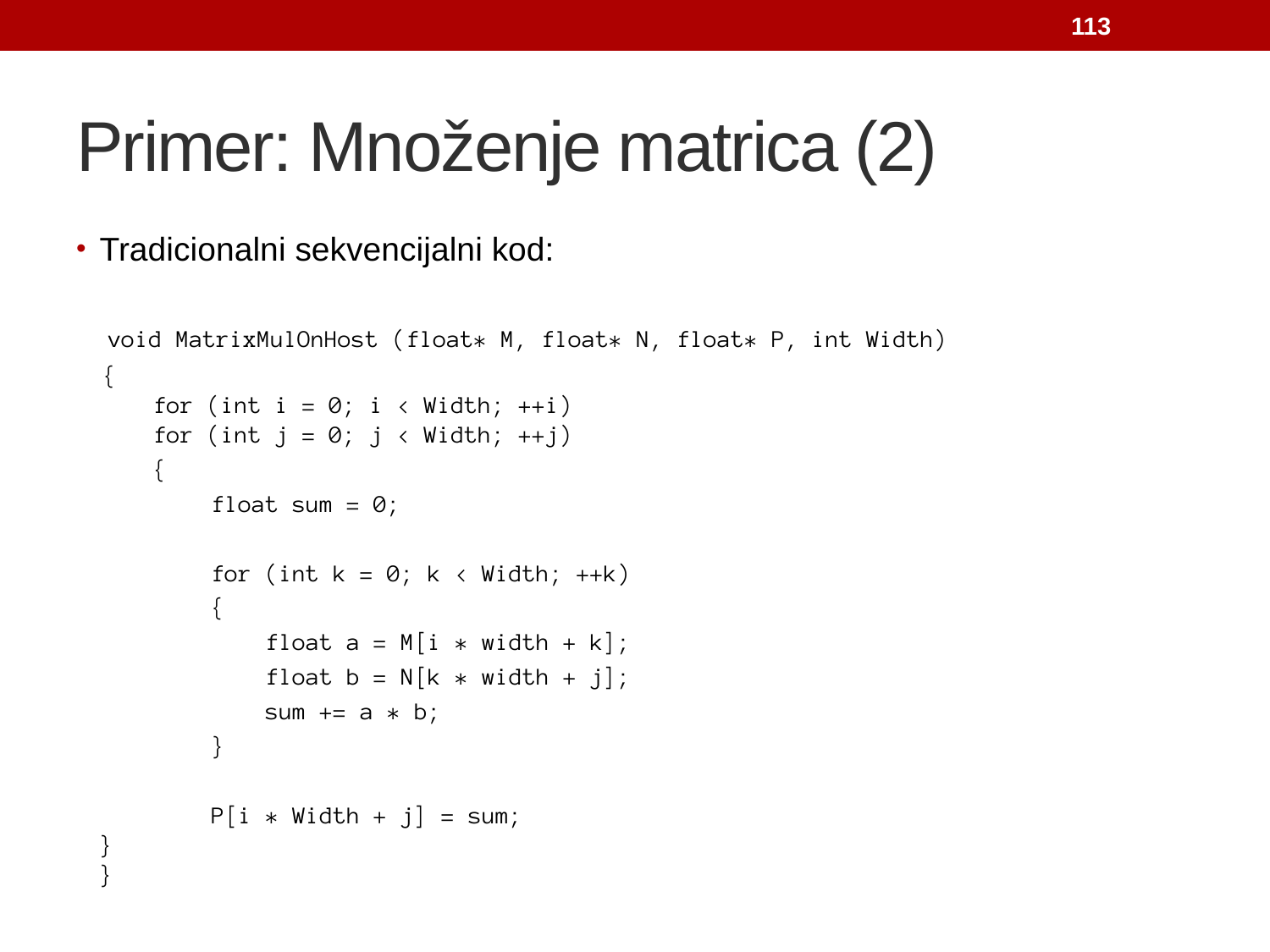

113
# Primer: Množenje matrica (2)
Tradicionalni sekvencijalni kod:
 void MatrixMulOnHost (float* M, float* N, float* P, int Width)
  {
    for (int i = 0; i < Width; ++i)
    for (int j = 0; j < Width; ++j)
	    {
          float sum = 0;

          for (int k = 0; k < Width; ++k)
          {
              float a = M[i * width + k];
              float b = N[k * width + j];
              sum += a * b;
          }

          P[i * Width + j] = sum;
	}
}